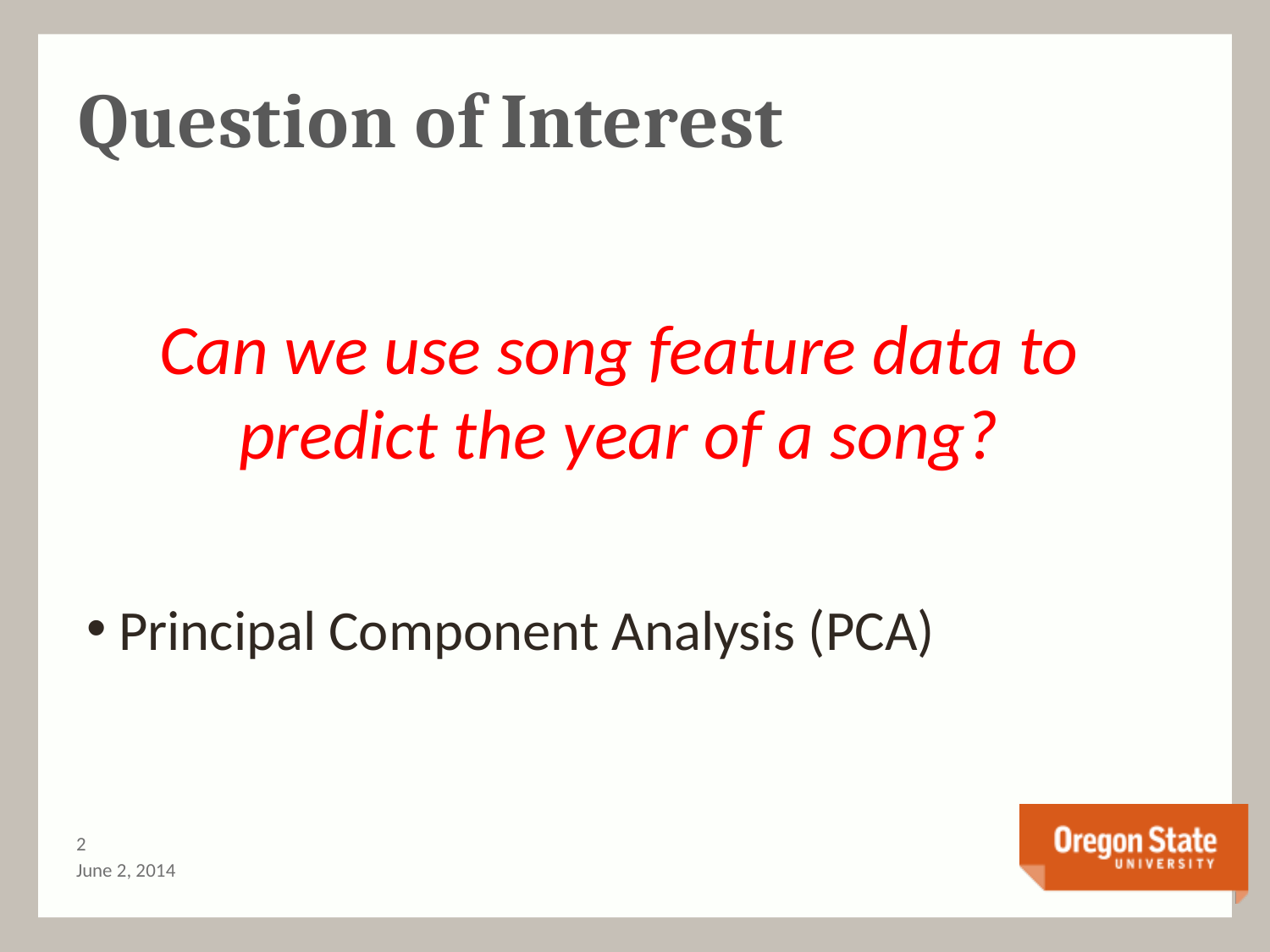

# Question of Interest

Can we use song feature data to predict the year of a song?

Principal Component Analysis (PCA)

2
June 2, 2014